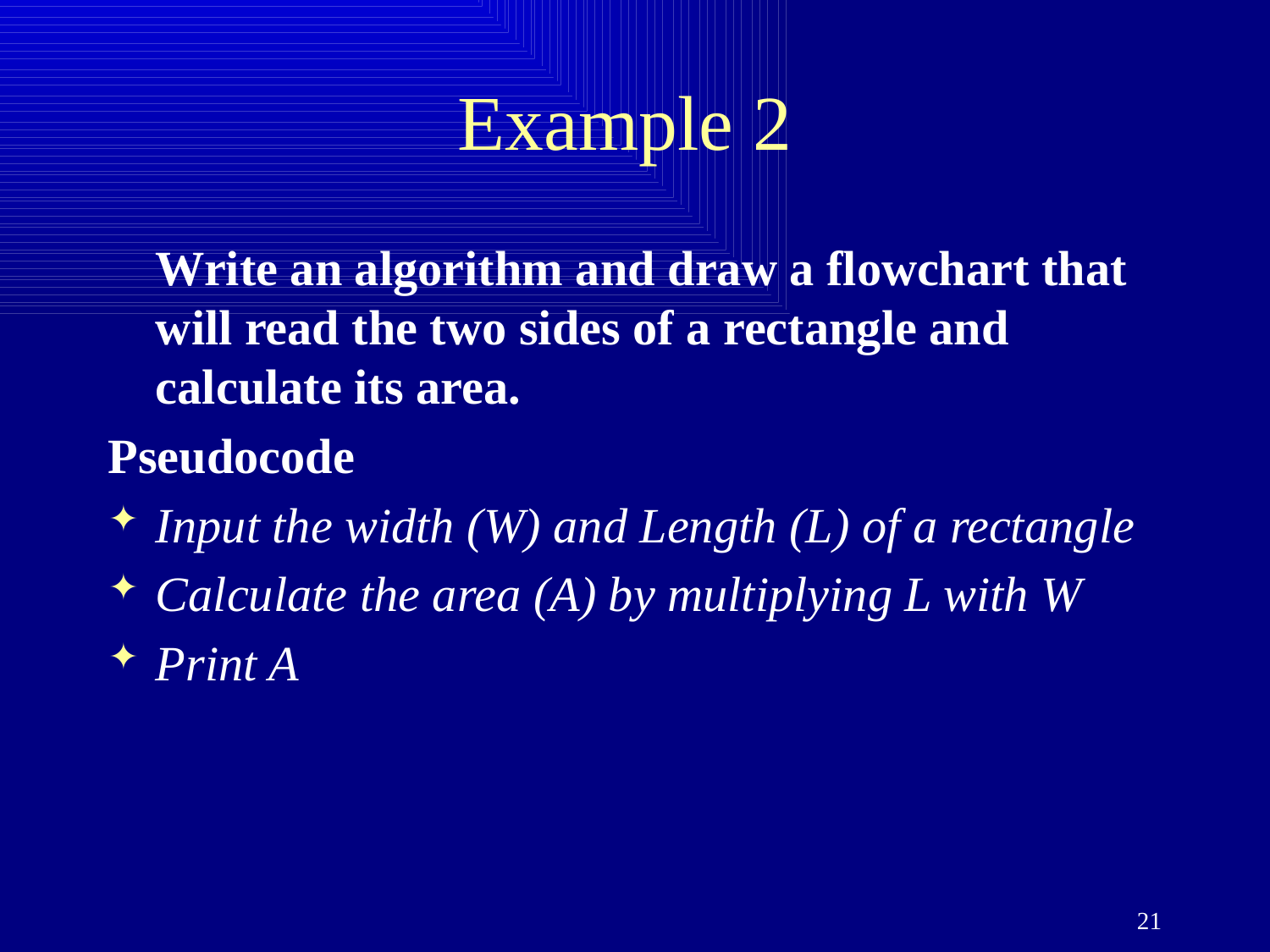

# Example 2
	Write an algorithm and draw a flowchart that will read the two sides of a rectangle and calculate its area.
Pseudocode
Input the width (W) and Length (L) of a rectangle
Calculate the area (A) by multiplying L with W
Print A
21